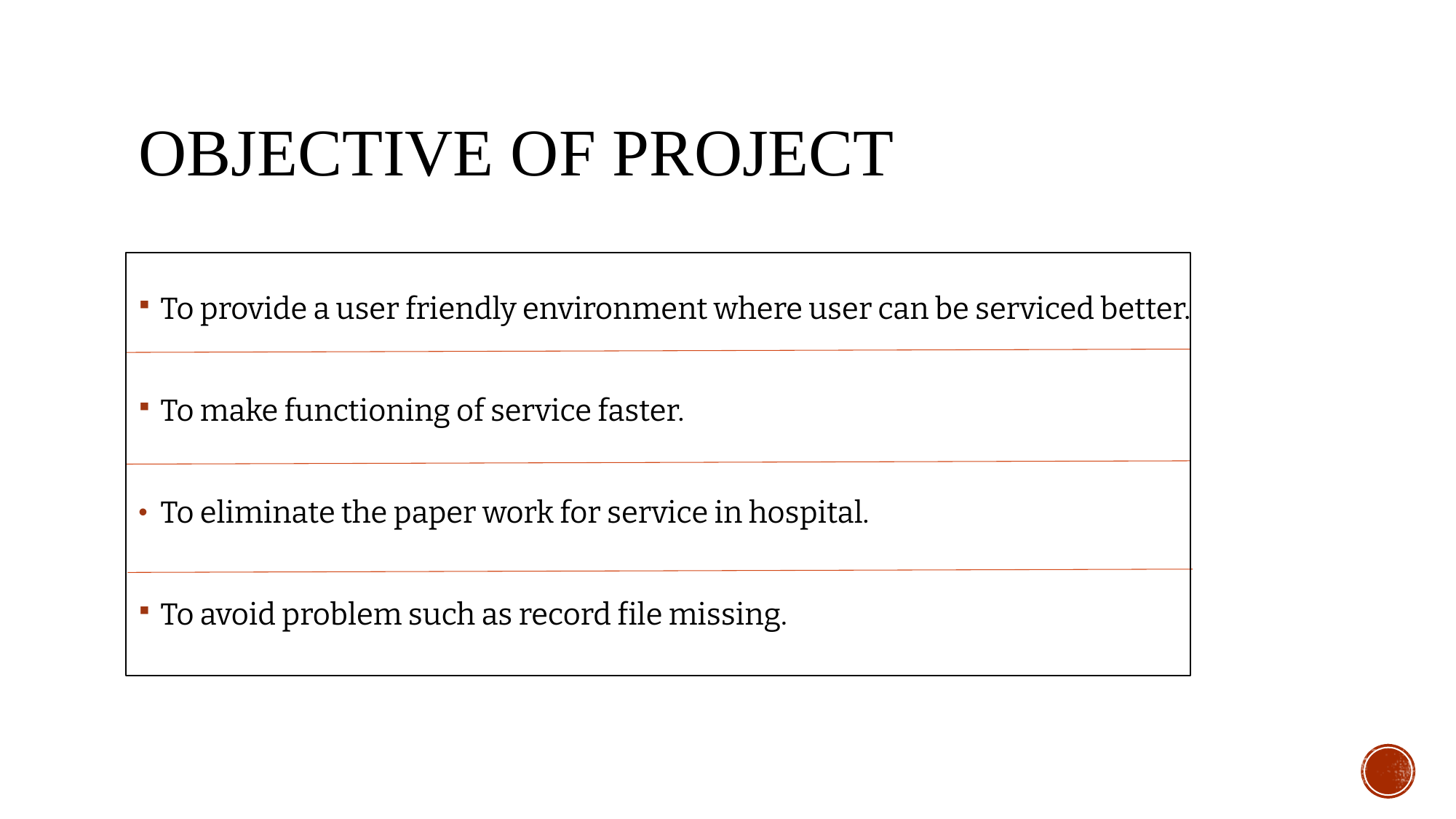

# Objective of project

To provide a user friendly environment where user can be serviced better.

To make functioning of service faster.

To eliminate the paper work for service in hospital.

To avoid problem such as record file missing.